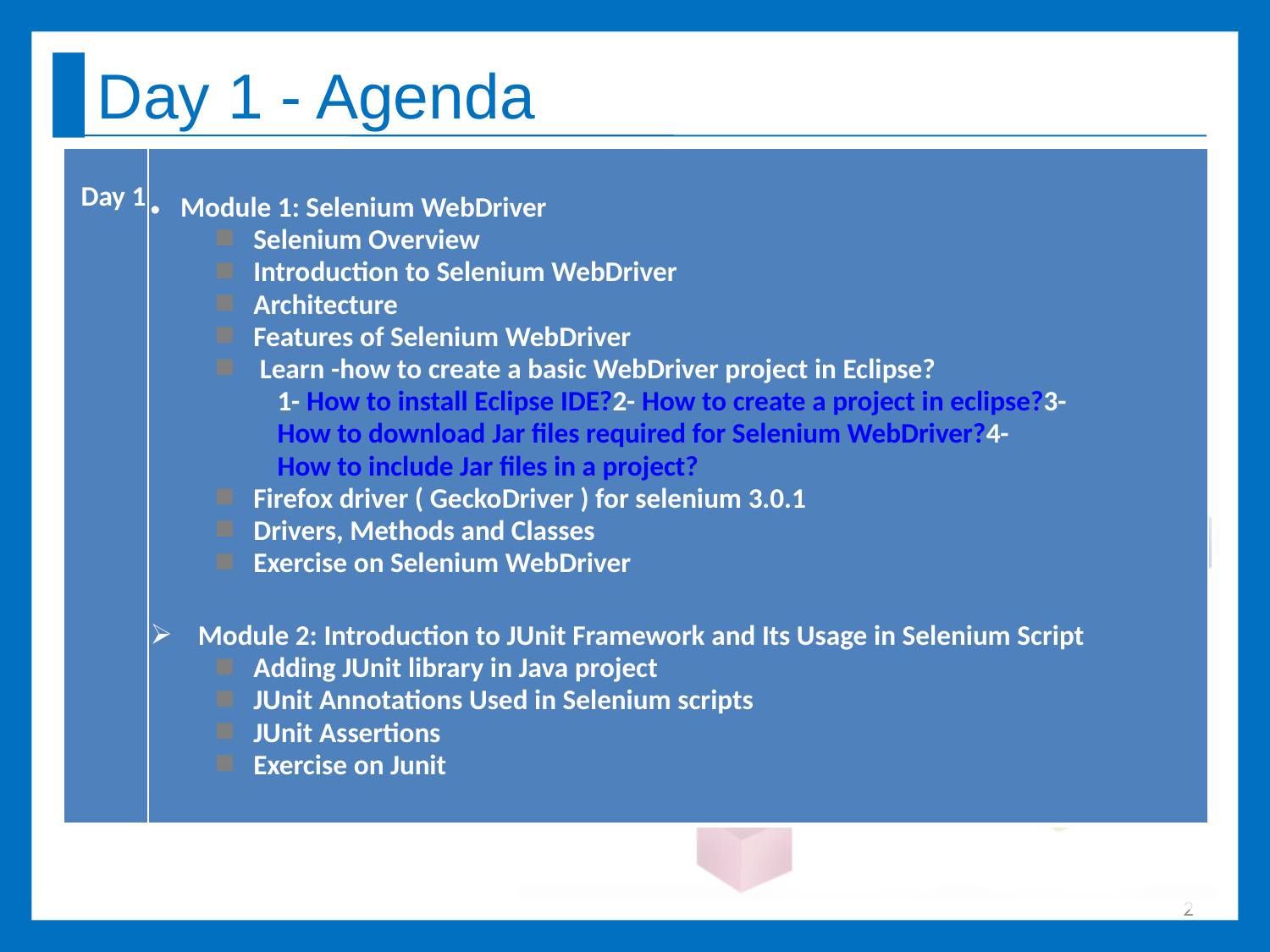

# Day 1 - Agenda
| Day 1 | Module 1: Selenium WebDriver  Selenium Overview Introduction to Selenium WebDriver Architecture Features of Selenium WebDriver  Learn -how to create a basic WebDriver project in Eclipse? 1- How to install Eclipse IDE? 2- How to create a project in eclipse? 3- How to download Jar files required for Selenium WebDriver? 4- How to include Jar files in a project? Firefox driver ( GeckoDriver ) for selenium 3.0.1 Drivers, Methods and Classes Exercise on Selenium WebDriver Module 2: Introduction to JUnit Framework and Its Usage in Selenium Script Adding JUnit library in Java project JUnit Annotations Used in Selenium scripts JUnit Assertions Exercise on Junit |
| --- | --- |

2